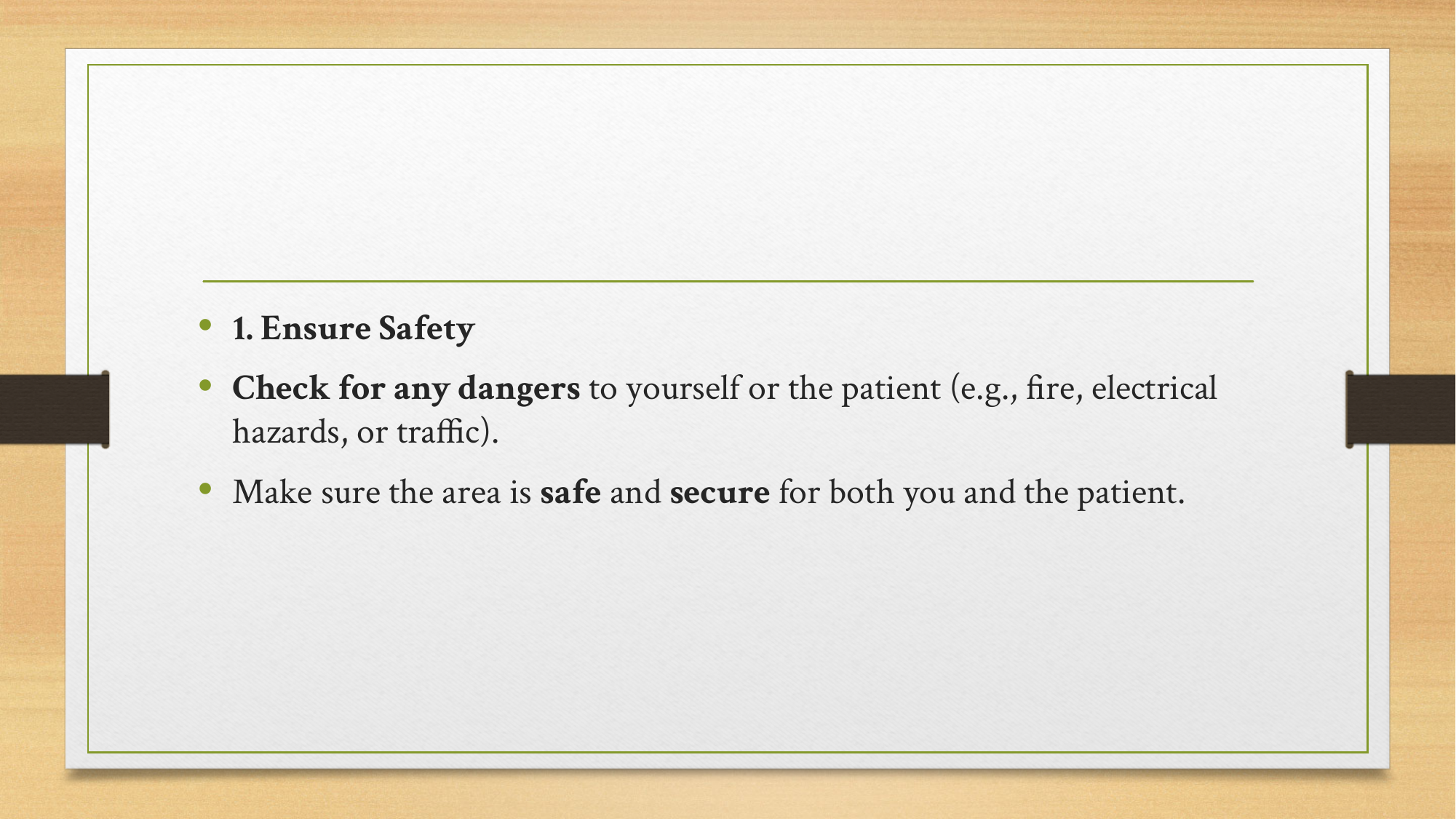

#
1. Ensure Safety
Check for any dangers to yourself or the patient (e.g., fire, electrical hazards, or traffic).
Make sure the area is safe and secure for both you and the patient.